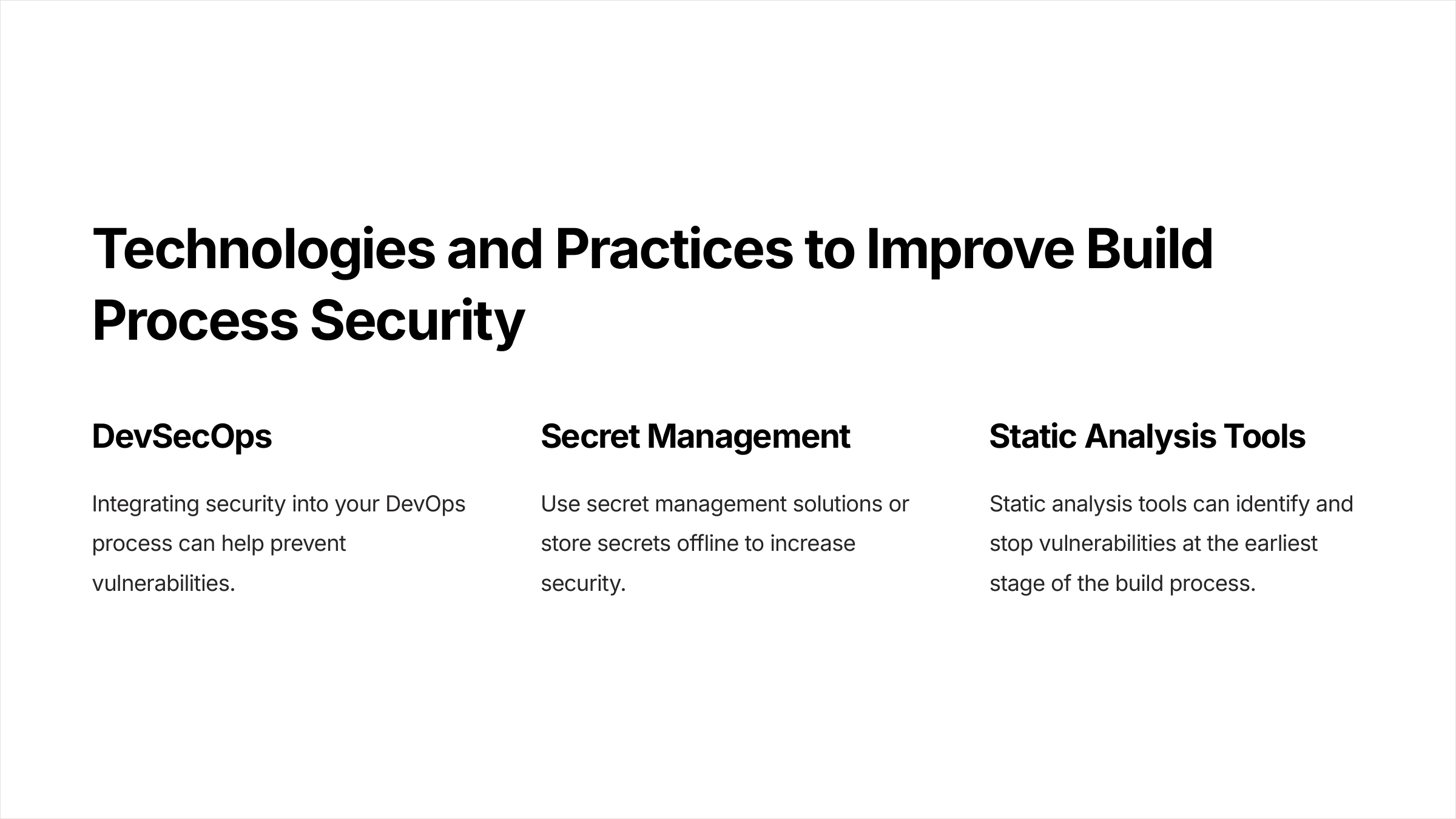

Technologies and Practices to Improve Build Process Security
DevSecOps
Secret Management
Static Analysis Tools
Integrating security into your DevOps process can help prevent vulnerabilities.
Use secret management solutions or store secrets offline to increase security.
Static analysis tools can identify and stop vulnerabilities at the earliest stage of the build process.